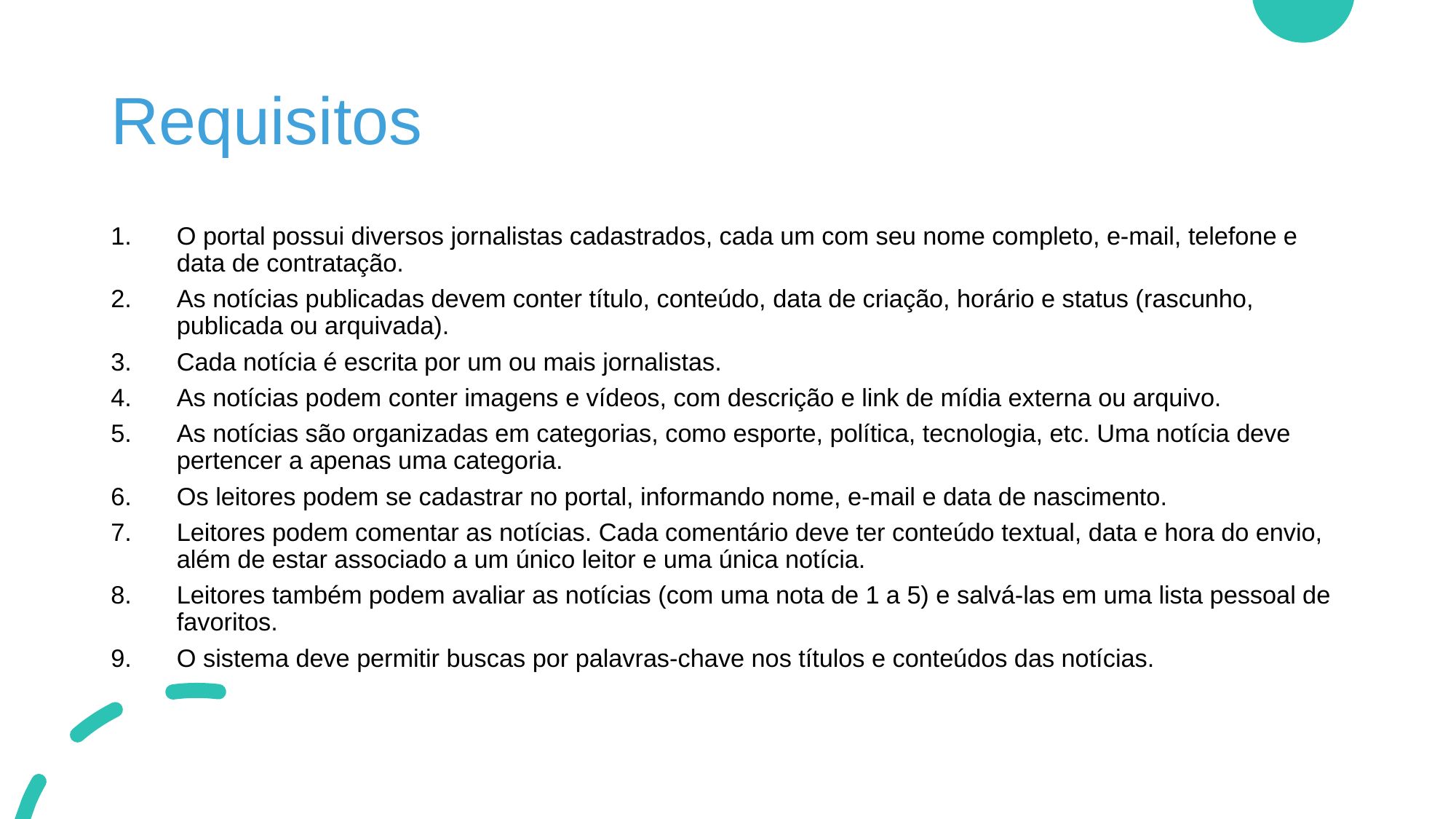

# Requisitos
O portal possui diversos jornalistas cadastrados, cada um com seu nome completo, e-mail, telefone e data de contratação.
As notícias publicadas devem conter título, conteúdo, data de criação, horário e status (rascunho, publicada ou arquivada).
Cada notícia é escrita por um ou mais jornalistas.
As notícias podem conter imagens e vídeos, com descrição e link de mídia externa ou arquivo.
As notícias são organizadas em categorias, como esporte, política, tecnologia, etc. Uma notícia deve pertencer a apenas uma categoria.
Os leitores podem se cadastrar no portal, informando nome, e-mail e data de nascimento.
Leitores podem comentar as notícias. Cada comentário deve ter conteúdo textual, data e hora do envio, além de estar associado a um único leitor e uma única notícia.
Leitores também podem avaliar as notícias (com uma nota de 1 a 5) e salvá-las em uma lista pessoal de favoritos.
O sistema deve permitir buscas por palavras-chave nos títulos e conteúdos das notícias.